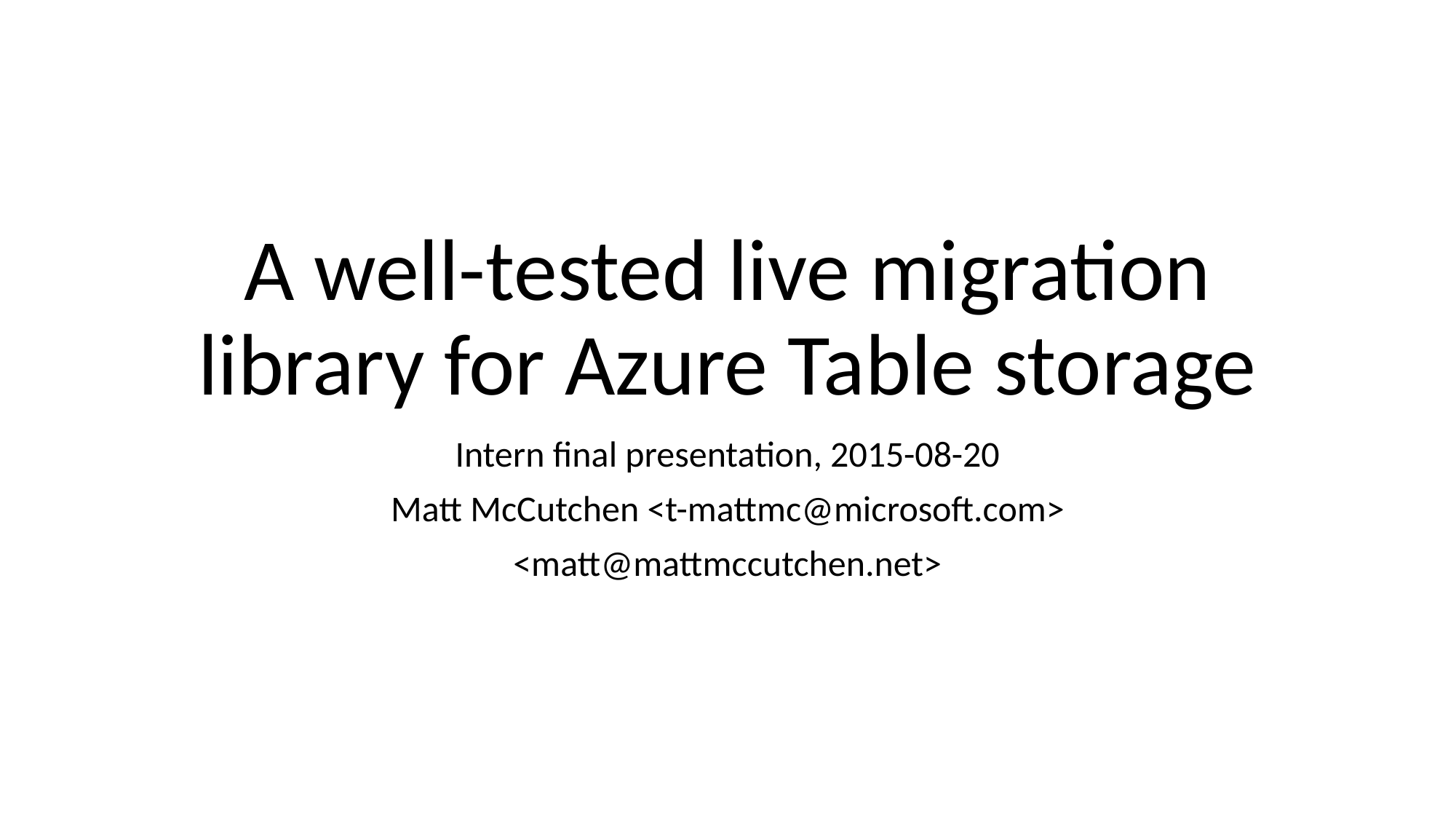

# A well-tested live migration library for Azure Table storage
Intern final presentation, 2015-08-20
Matt McCutchen <t-mattmc@microsoft.com>
<matt@mattmccutchen.net>